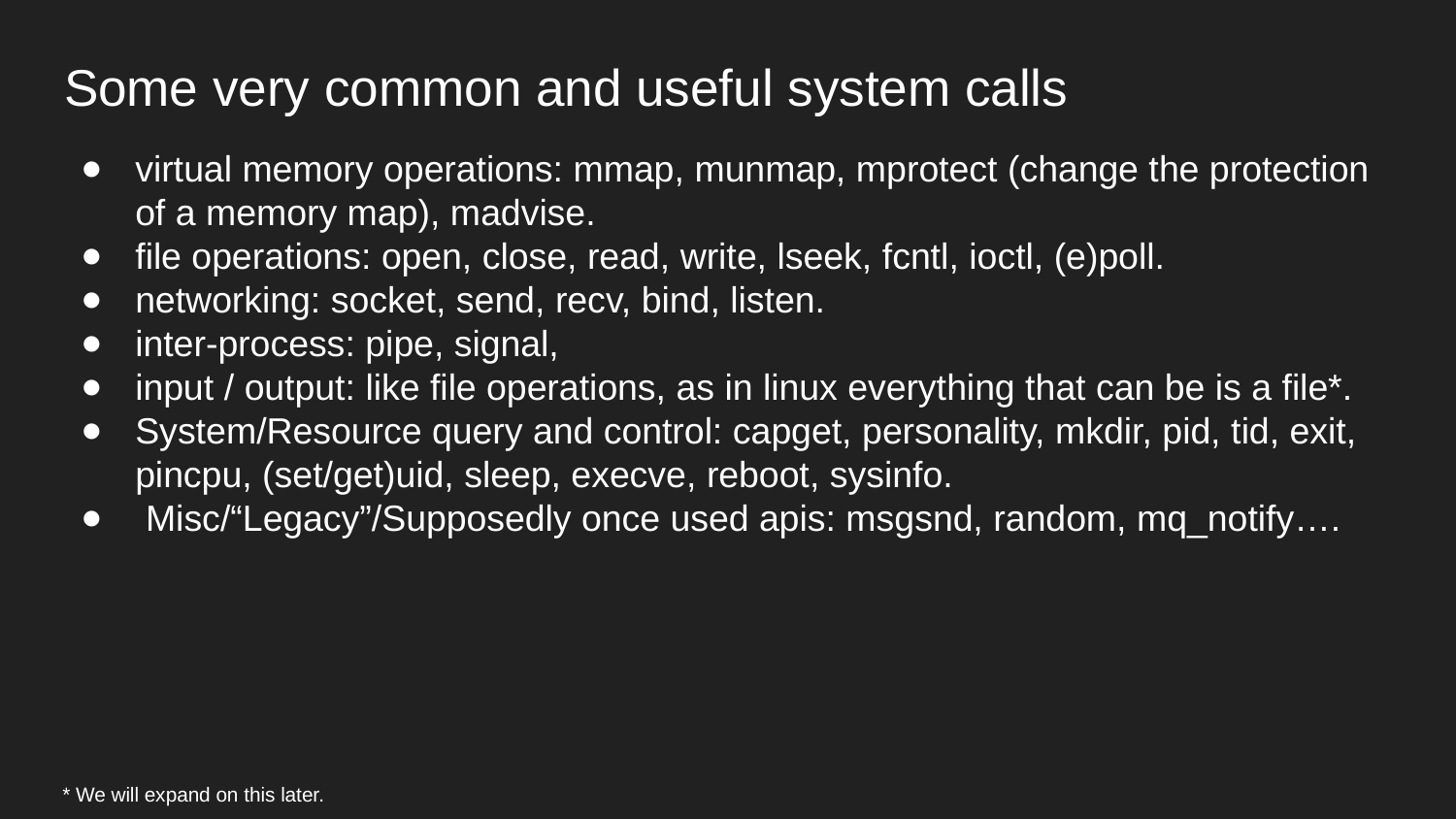

Some very common and useful system calls
virtual memory operations: mmap, munmap, mprotect (change the protection of a memory map), madvise.
file operations: open, close, read, write, lseek, fcntl, ioctl, (e)poll.
networking: socket, send, recv, bind, listen.
inter-process: pipe, signal,
input / output: like file operations, as in linux everything that can be is a file*.
System/Resource query and control: capget, personality, mkdir, pid, tid, exit, pincpu, (set/get)uid, sleep, execve, reboot, sysinfo.
 Misc/“Legacy”/Supposedly once used apis: msgsnd, random, mq_notify….

* We will expand on this later.